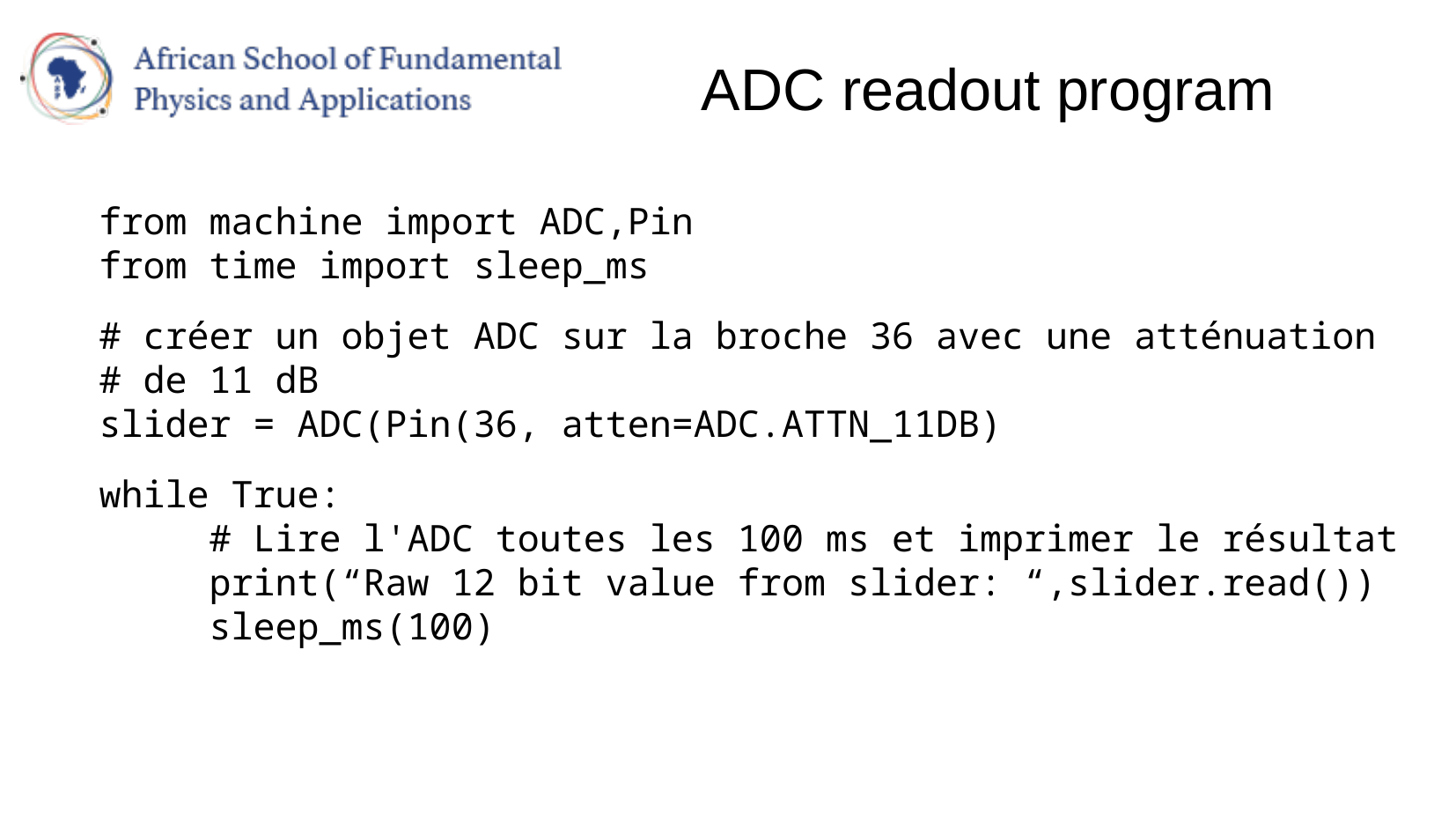

# ADC readout program
from machine import ADC,Pin
from time import sleep_ms
# créer un objet ADC sur la broche 36 avec une atténuation # de 11 dB slider = ADC(Pin(36, atten=ADC.ATTN_11DB)
while True:
     # Lire l'ADC toutes les 100 ms et imprimer le résultat
     print(“Raw 12 bit value from slider: “,slider.read())
     sleep_ms(100)